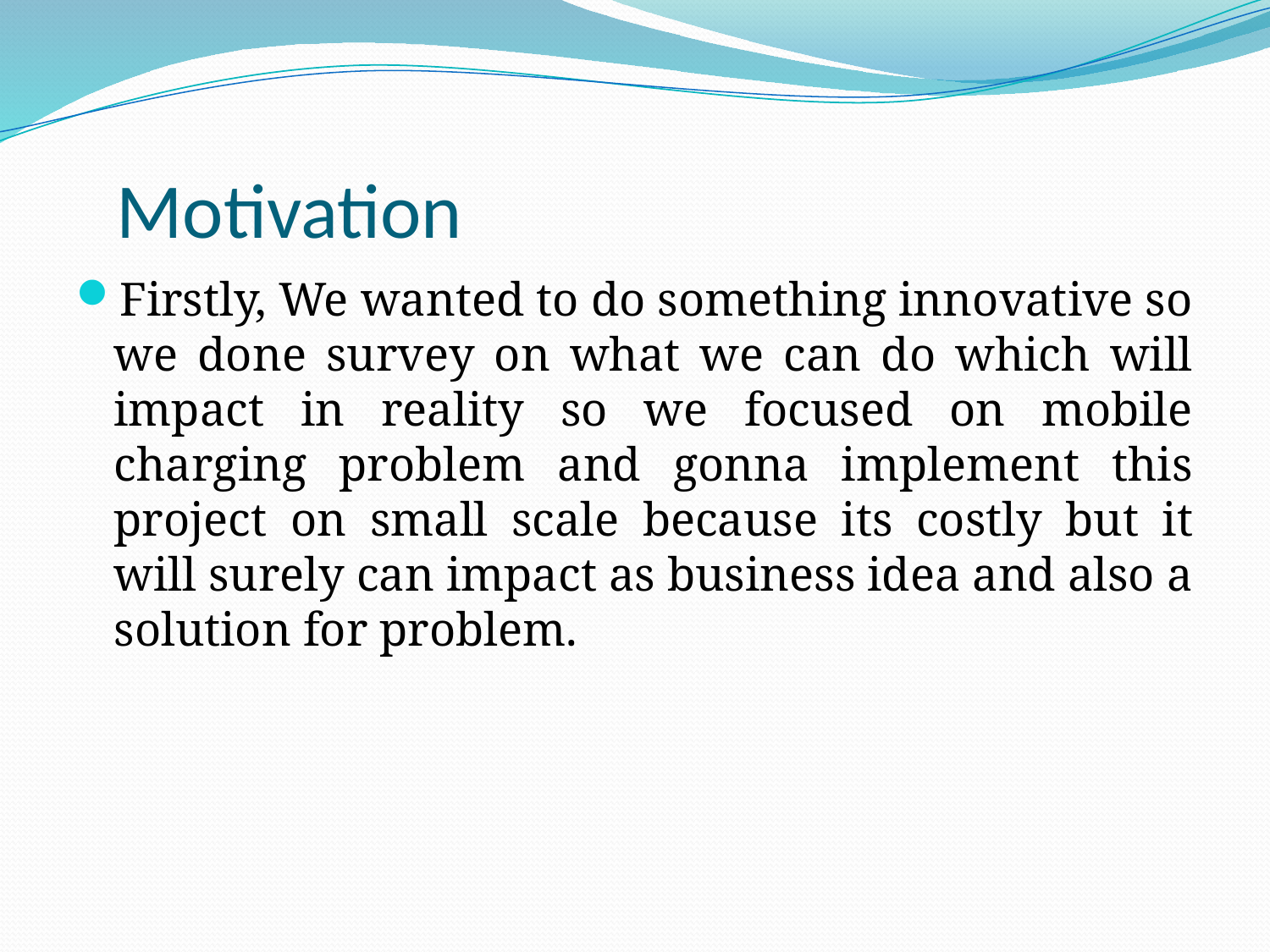

# Motivation
Firstly, We wanted to do something innovative so we done survey on what we can do which will impact in reality so we focused on mobile charging problem and gonna implement this project on small scale because its costly but it will surely can impact as business idea and also a solution for problem.